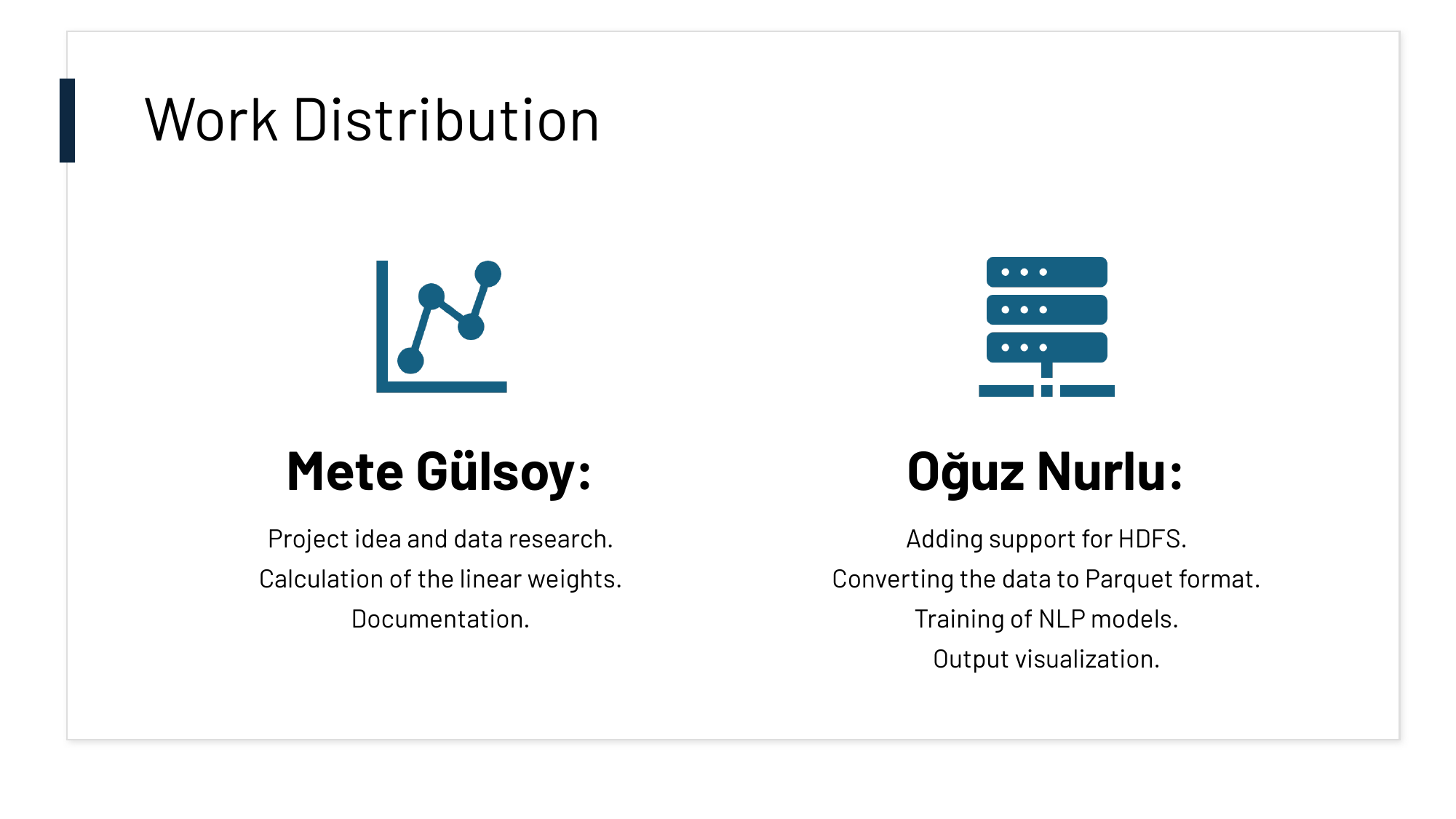

# Work Distribution

Mete Gülsoy:
Project idea and data research.
Calculation of the linear weights.
Documentation.
Oğuz Nurlu:
Adding support for HDFS.
Converting the data to Parquet format.
Training of NLP models.
Output visualization.